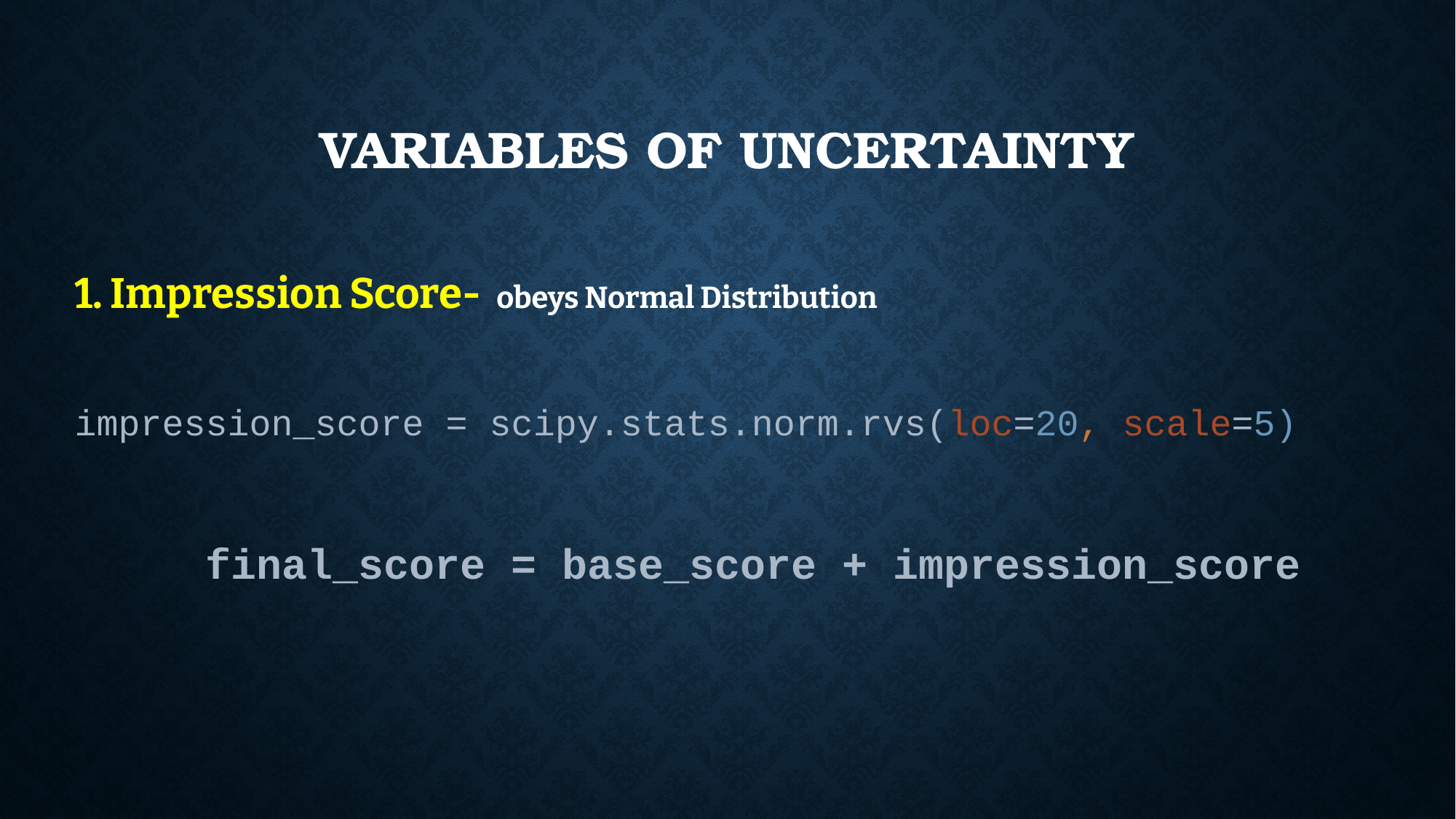

# variables of uncertainty
1. Impression Score-  obeys Normal Distribution

impression_score = scipy.stats.norm.rvs(loc=20, scale=5)

      final_score = base_score + impression_score